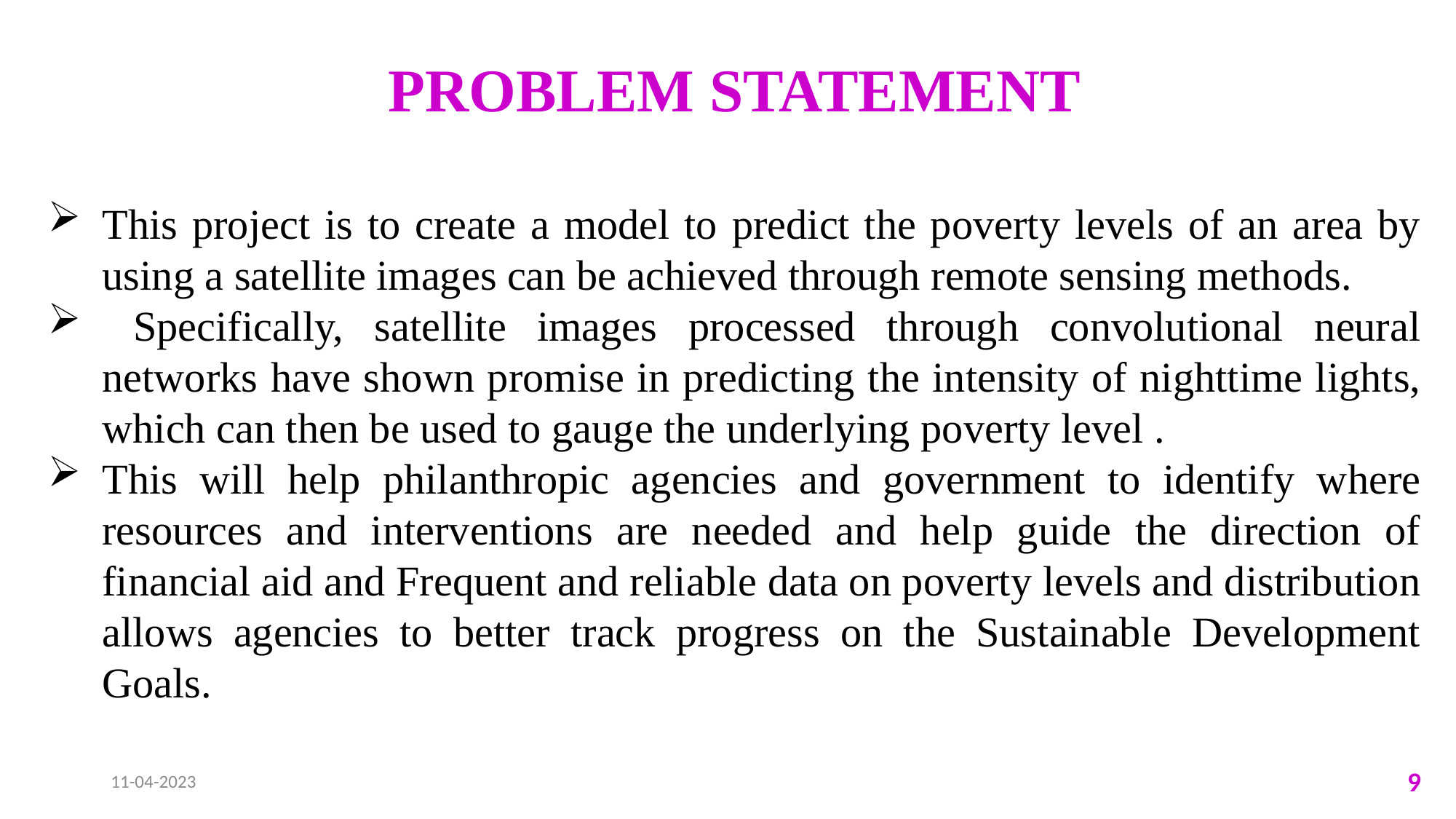

PROBLEM STATEMENT

This project is to create a model to predict the poverty levels of an area by using a satellite images can be achieved through remote sensing methods.
 Specifically, satellite images processed through convolutional neural networks have shown promise in predicting the intensity of nighttime lights, which can then be used to gauge the underlying poverty level .
This will help philanthropic agencies and government to identify where resources and interventions are needed and help guide the direction of financial aid and Frequent and reliable data on poverty levels and distribution allows agencies to better track progress on the Sustainable Development Goals.

11-04-2023
9